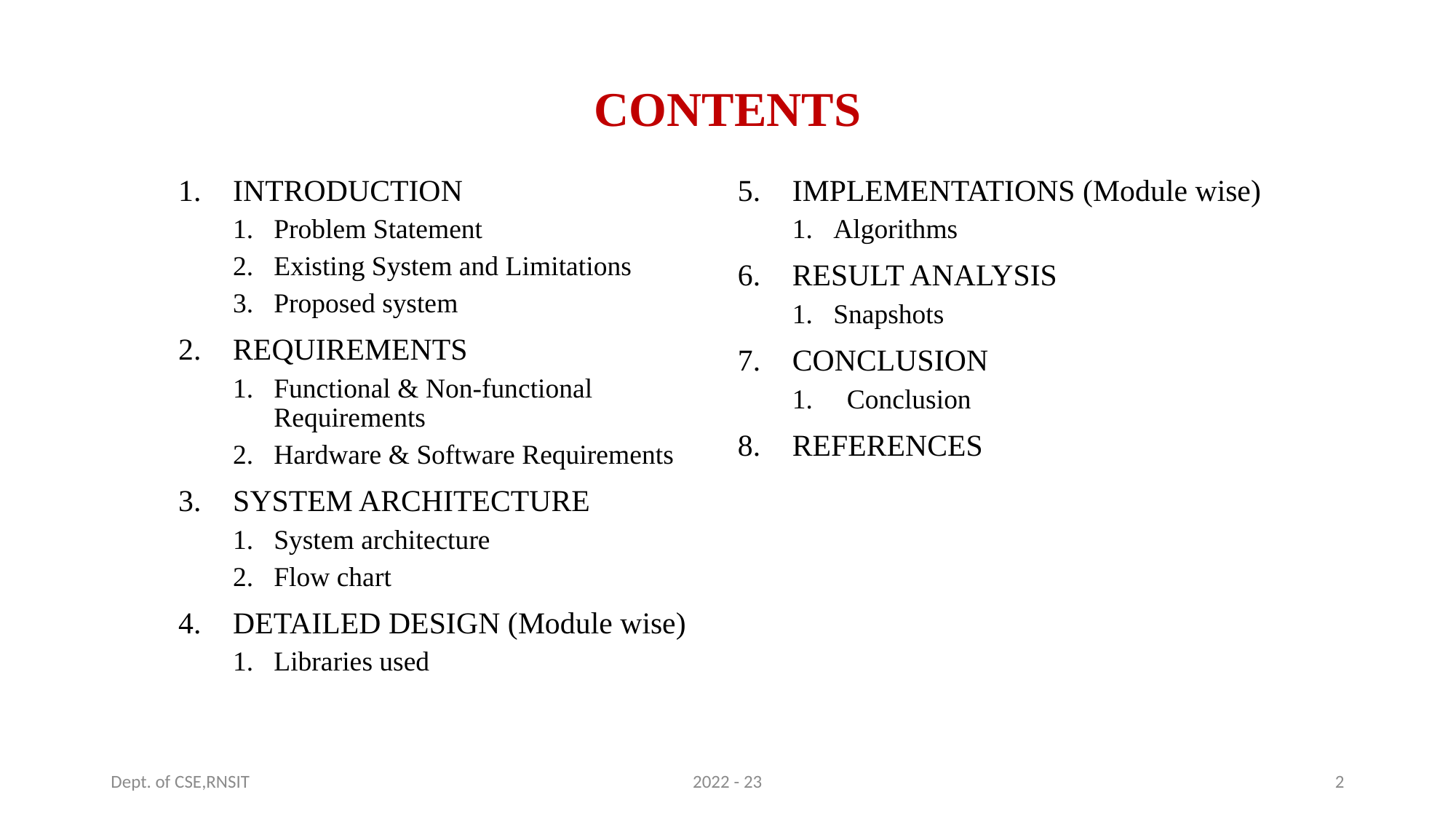

# CONTENTS
INTRODUCTION
Problem Statement
Existing System and Limitations
Proposed system
REQUIREMENTS
Functional & Non-functional Requirements
Hardware & Software Requirements
SYSTEM ARCHITECTURE
System architecture
Flow chart
DETAILED DESIGN (Module wise)
Libraries used

IMPLEMENTATIONS (Module wise)
Algorithms
RESULT ANALYSIS
Snapshots
CONCLUSION
Conclusion
REFERENCES
Dept. of CSE,RNSIT
2022 - 23
2